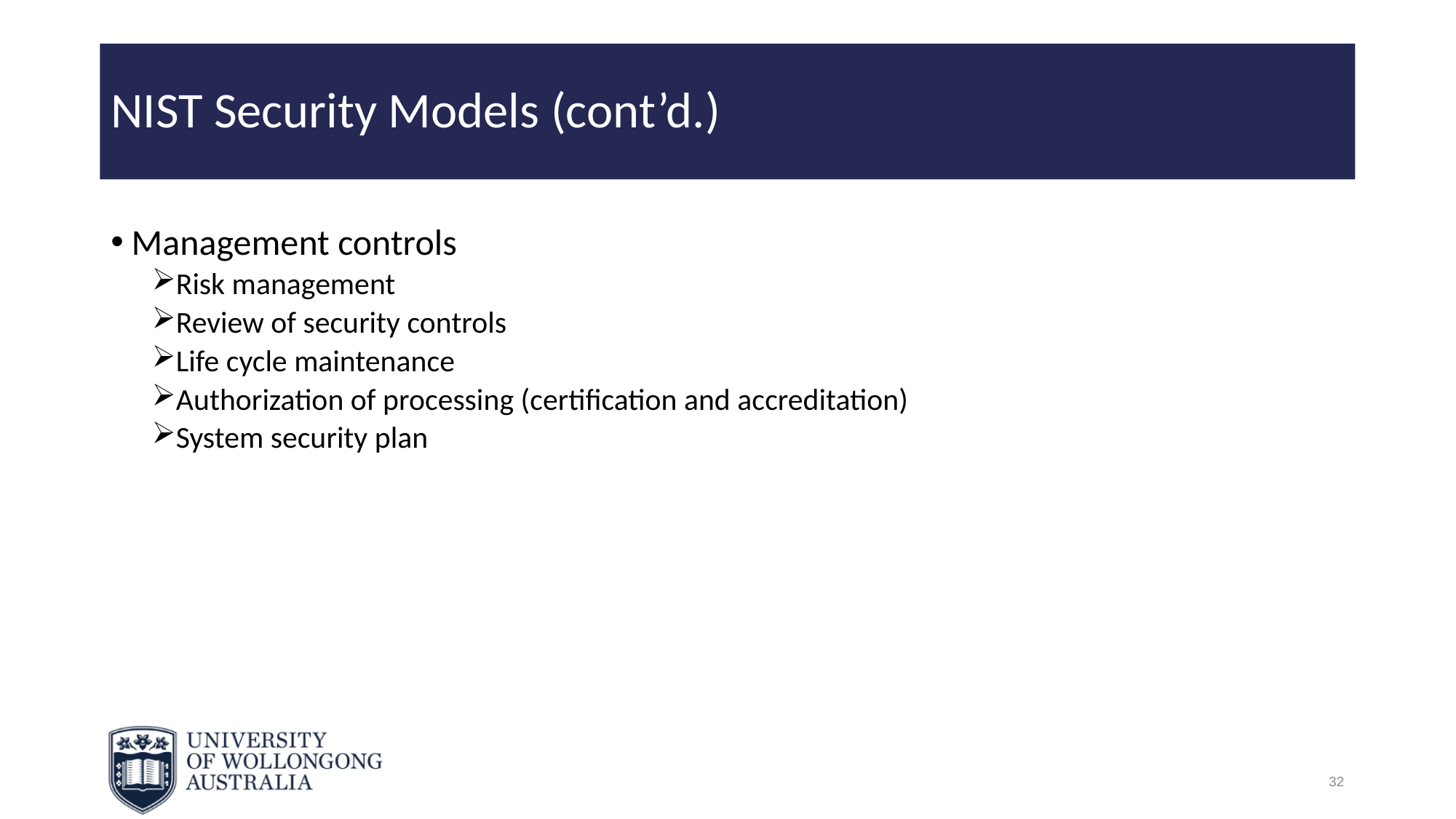

# NIST Security Models (cont’d.)
Management controls
Risk management
Review of security controls
Life cycle maintenance
Authorization of processing (certification and accreditation)
System security plan

32